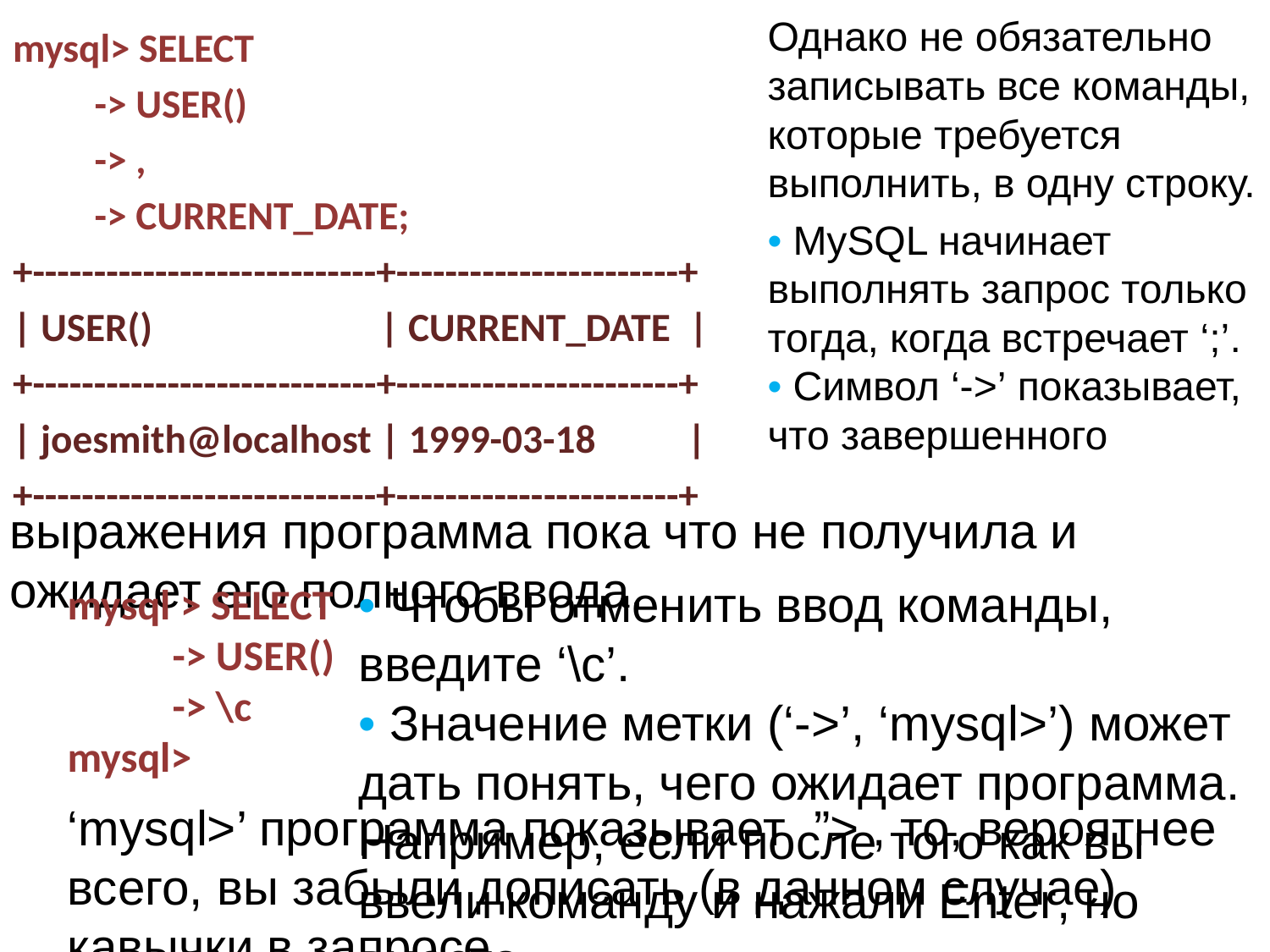

Однако не обязательно записывать все команды, которые требуется выполнить, в одну строку.
• MySQL начинает выполнять запрос только тогда, когда встречает ‘;’.
• Символ ‘->’ показывает,
что завершенного

mysql> SELECT
         -> USER()
         -> ,
         -> CURRENT_DATE;
+----------------------------+-----------------------+
| USER()                         | CURRENT_DATE  |
+----------------------------+-----------------------+
| joesmith@localhost | 1999-03-18          |
+----------------------------+-----------------------+
выражения программа пока что не получила и ожидает его полного ввода.
• Чтобы отменить ввод команды, введите ‘\c’.
• Значение метки (‘->’, ‘mysql>’) может дать понять, чего ожидает программа. Например, если после того как вы ввели команду и нажали Enter, но вместо
mysql > SELECT
           -> USER()
           -> \c
mysql>
‘mysql>’ программа показывает  ”> , то, вероятнее всего, вы забыли дописать (в данном случае) кавычки в запросе.